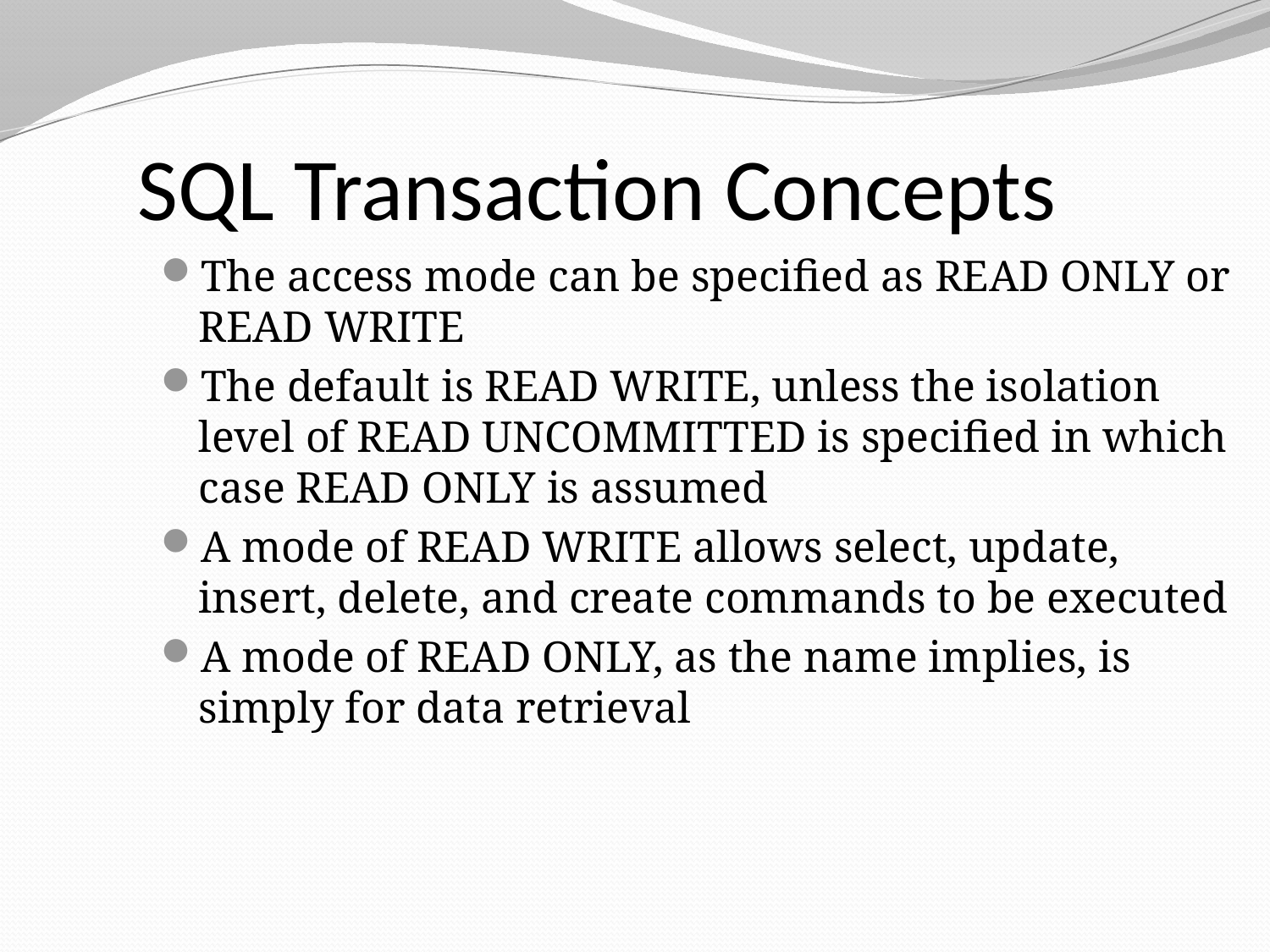

SQL Transaction Concepts
The access mode can be specified as READ ONLY or READ WRITE
The default is READ WRITE, unless the isolation level of READ UNCOMMITTED is specified in which case READ ONLY is assumed
A mode of READ WRITE allows select, update, insert, delete, and create commands to be executed
A mode of READ ONLY, as the name implies, is simply for data retrieval